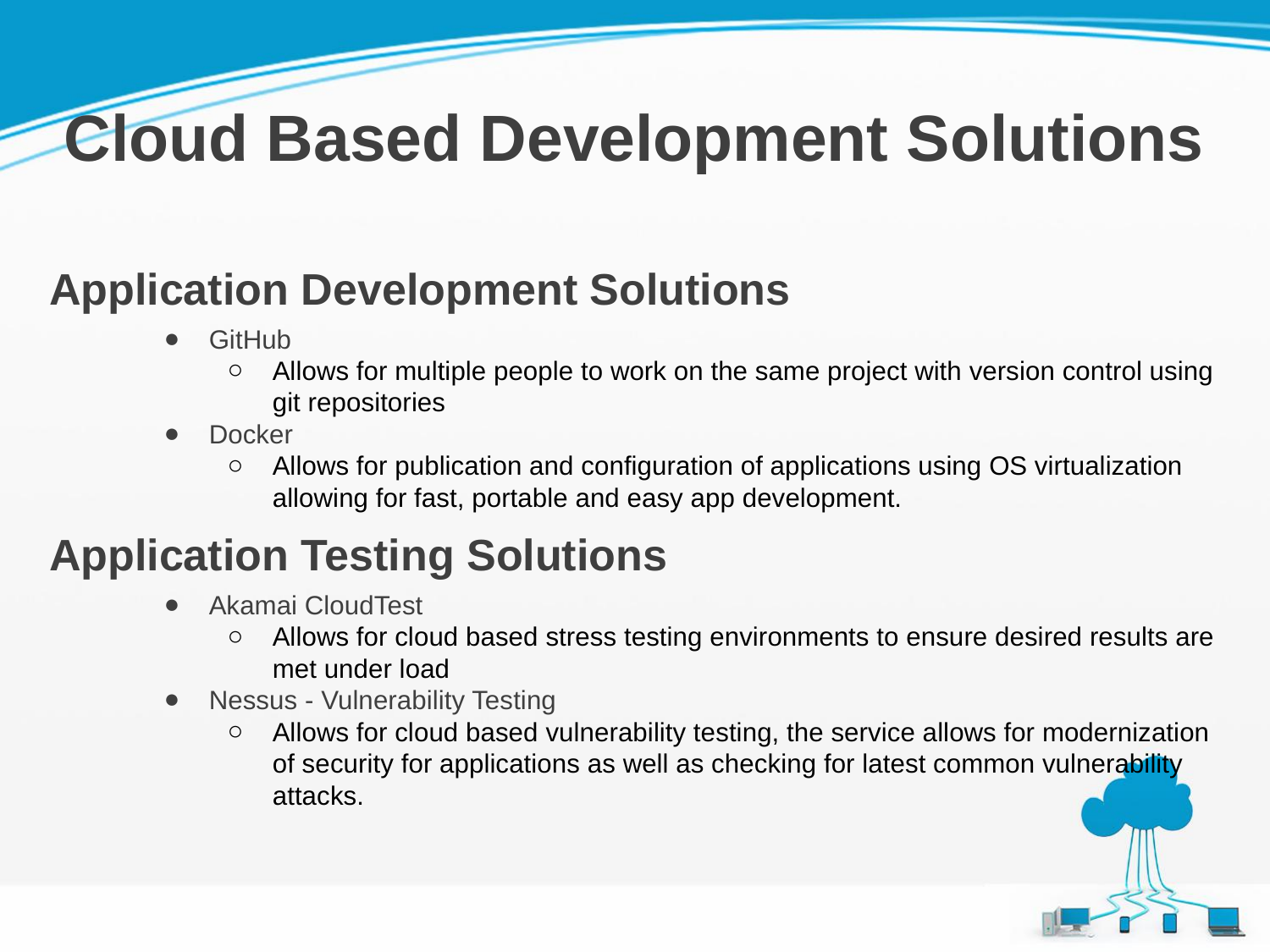

# Cloud Based Development Solutions
Application Development Solutions
GitHub
Allows for multiple people to work on the same project with version control using git repositories
Docker
Allows for publication and configuration of applications using OS virtualization allowing for fast, portable and easy app development.
Application Testing Solutions
Akamai CloudTest
Allows for cloud based stress testing environments to ensure desired results are met under load
Nessus - Vulnerability Testing
Allows for cloud based vulnerability testing, the service allows for modernization of security for applications as well as checking for latest common vulnerability attacks.